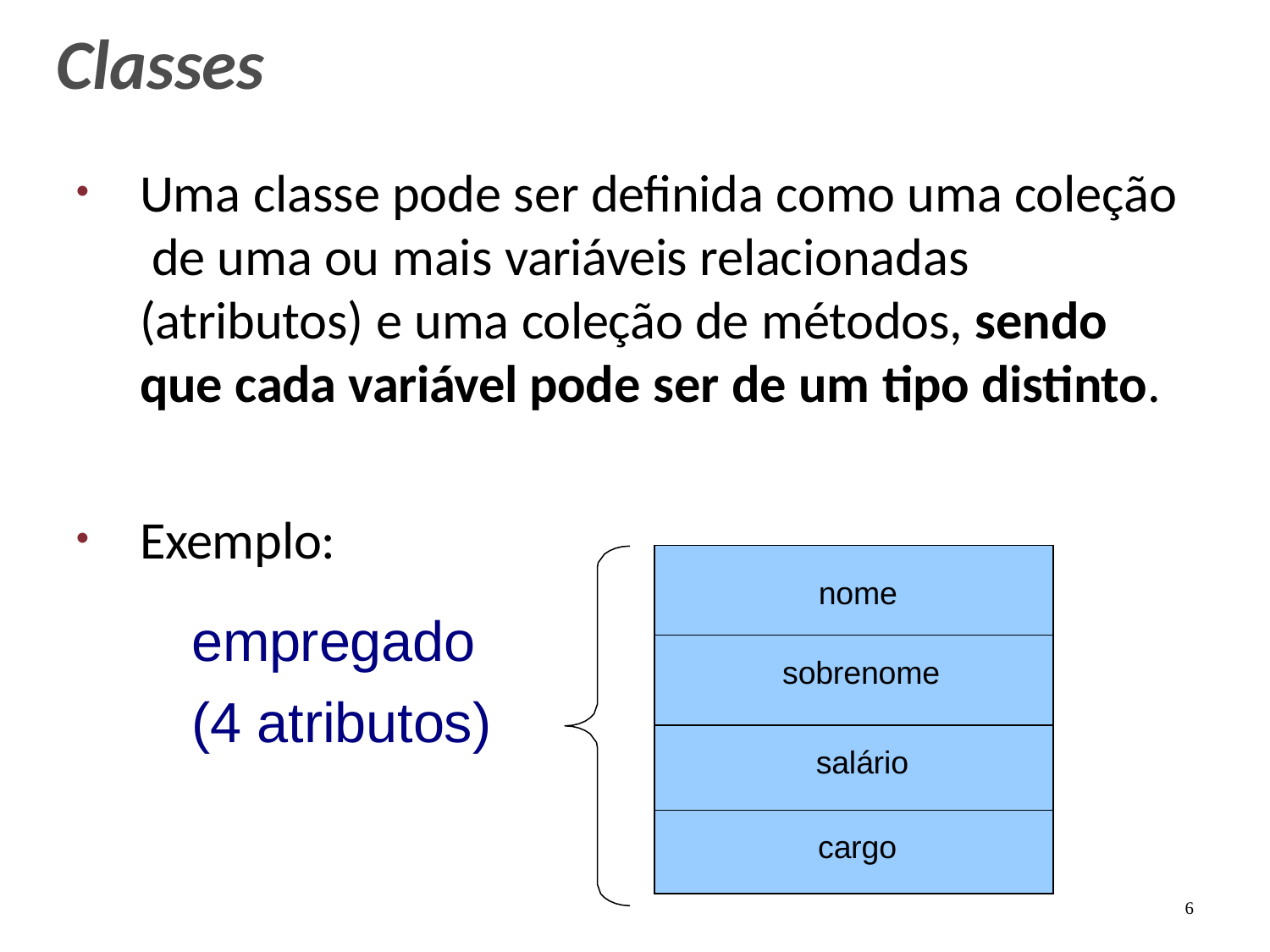

# Classes
Uma classe pode ser definida como uma coleção  de uma ou mais variáveis relacionadas  (atributos) e uma coleção de métodos, sendo  que cada variável pode ser de um tipo distinto.

Exemplo:
empregado  (4 atributos)
| nome |
| --- |
| sobrenome |
| salário |
| cargo |

6